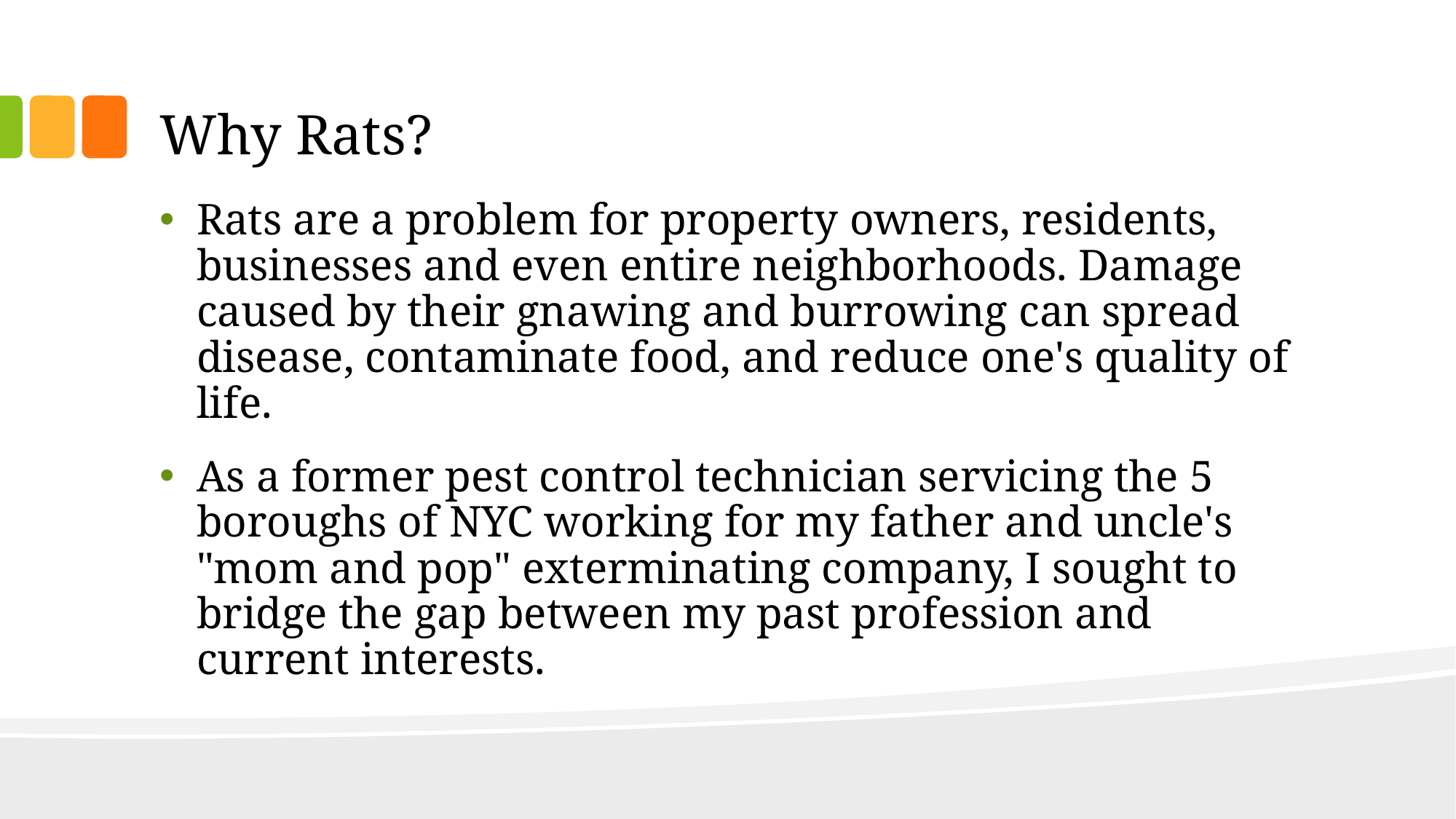

# Why Rats?
Rats are a problem for property owners, residents, businesses and even entire neighborhoods. Damage caused by their gnawing and burrowing can spread disease, contaminate food, and reduce one's quality of life.
As a former pest control technician servicing the 5 boroughs of NYC working for my father and uncle's "mom and pop" exterminating company, I sought to bridge the gap between my past profession and current interests.